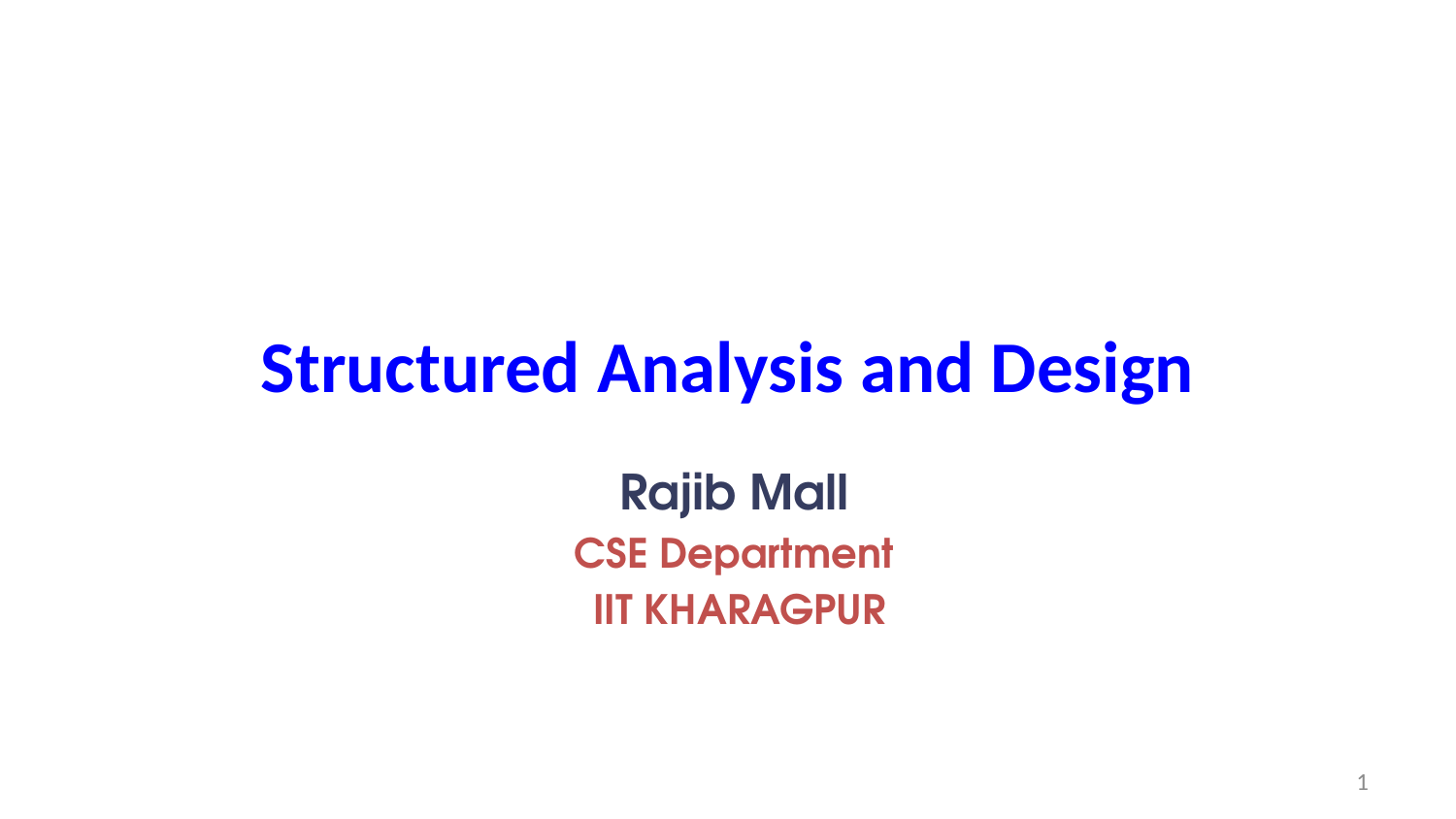

Structured Analysis and Design
Rajib Mall
CSE Department
 IIT KHARAGPUR
1